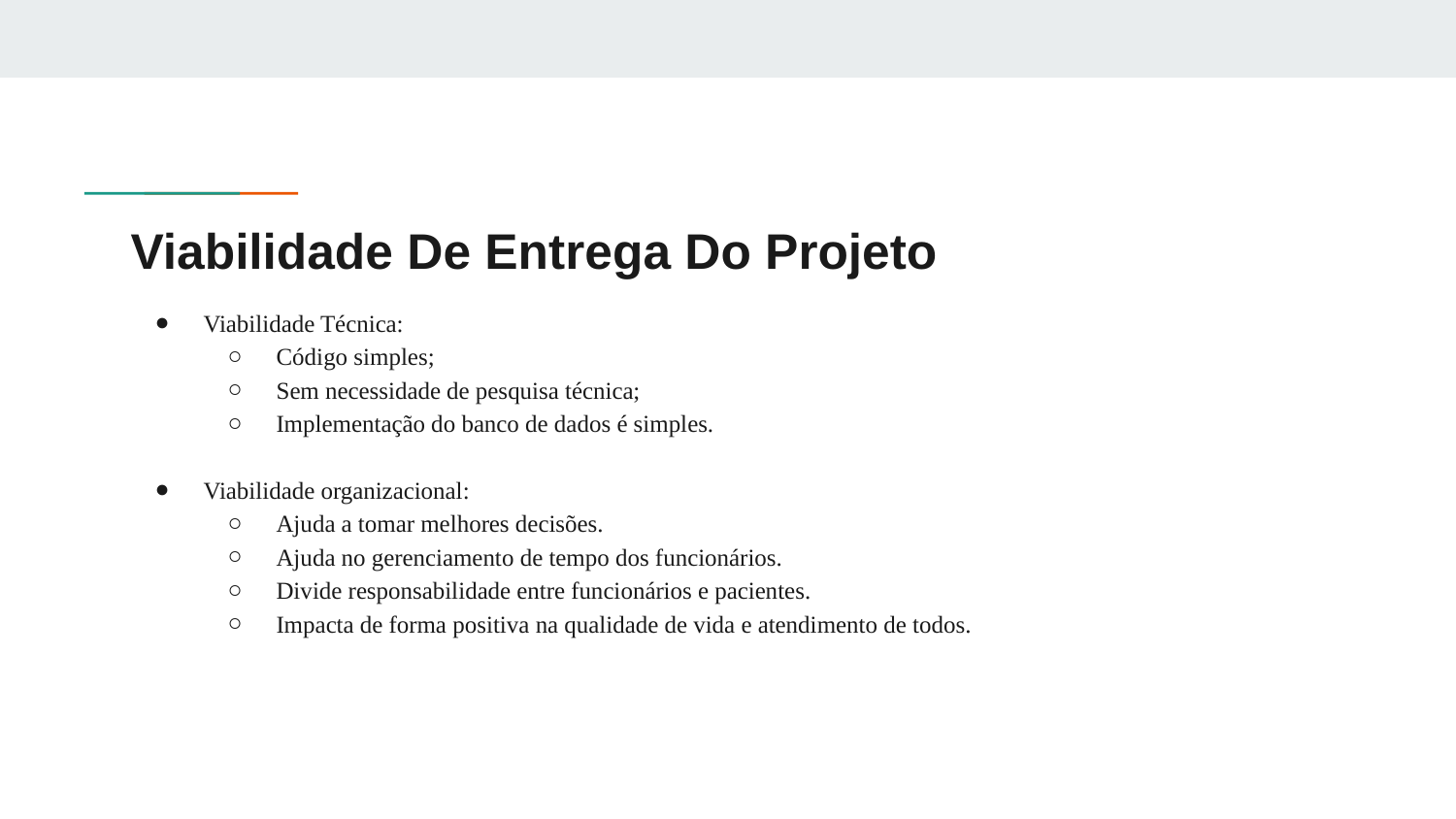

# Viabilidade De Entrega Do Projeto
Viabilidade Técnica:
Código simples;
Sem necessidade de pesquisa técnica;
Implementação do banco de dados é simples.

Viabilidade organizacional:
Ajuda a tomar melhores decisões.
Ajuda no gerenciamento de tempo dos funcionários.
Divide responsabilidade entre funcionários e pacientes.
Impacta de forma positiva na qualidade de vida e atendimento de todos.